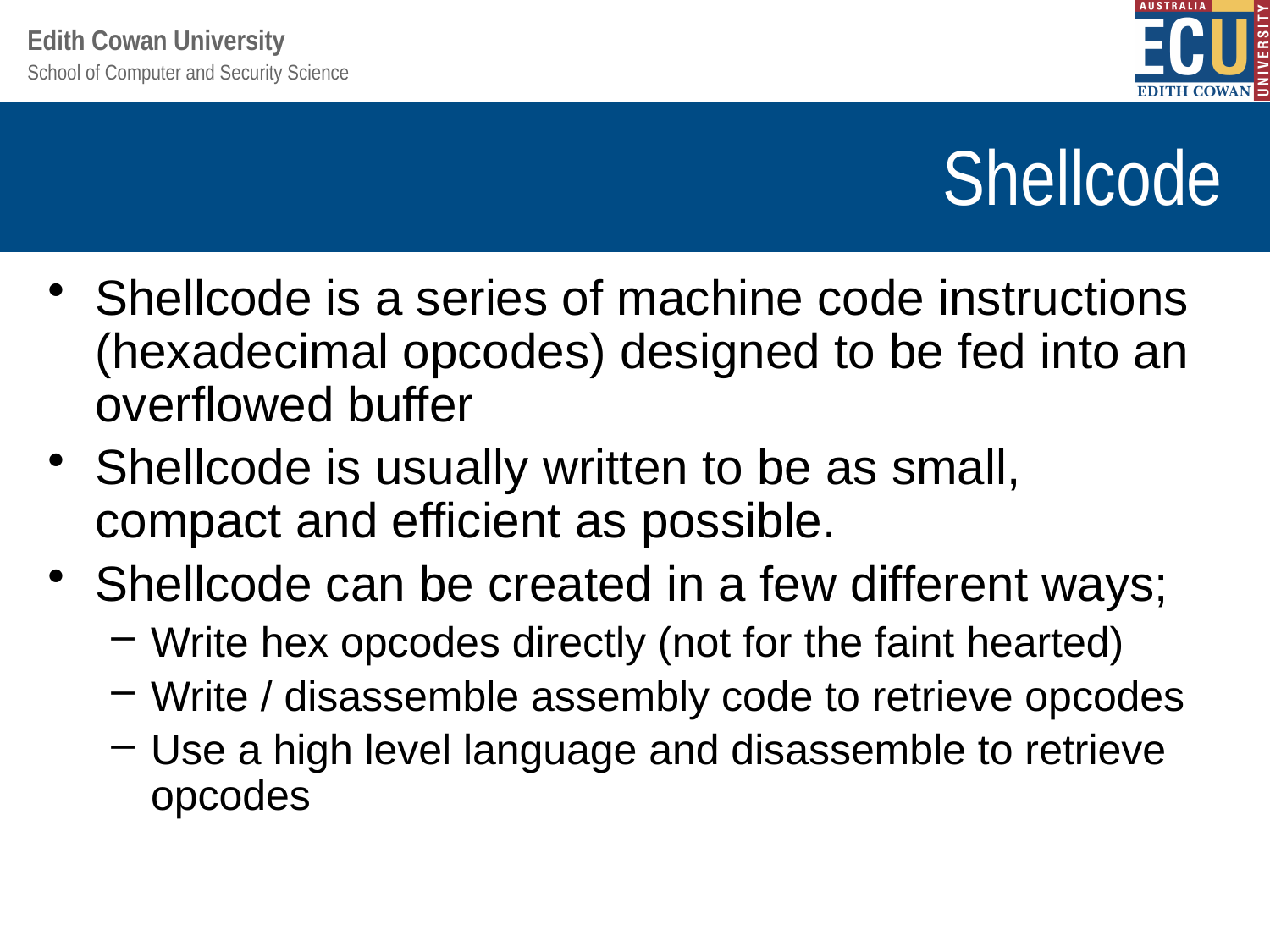

# Shellcode
Shellcode is a series of machine code instructions (hexadecimal opcodes) designed to be fed into an overflowed buffer
Shellcode is usually written to be as small, compact and efficient as possible.
Shellcode can be created in a few different ways;
Write hex opcodes directly (not for the faint hearted)
Write / disassemble assembly code to retrieve opcodes
Use a high level language and disassemble to retrieve opcodes